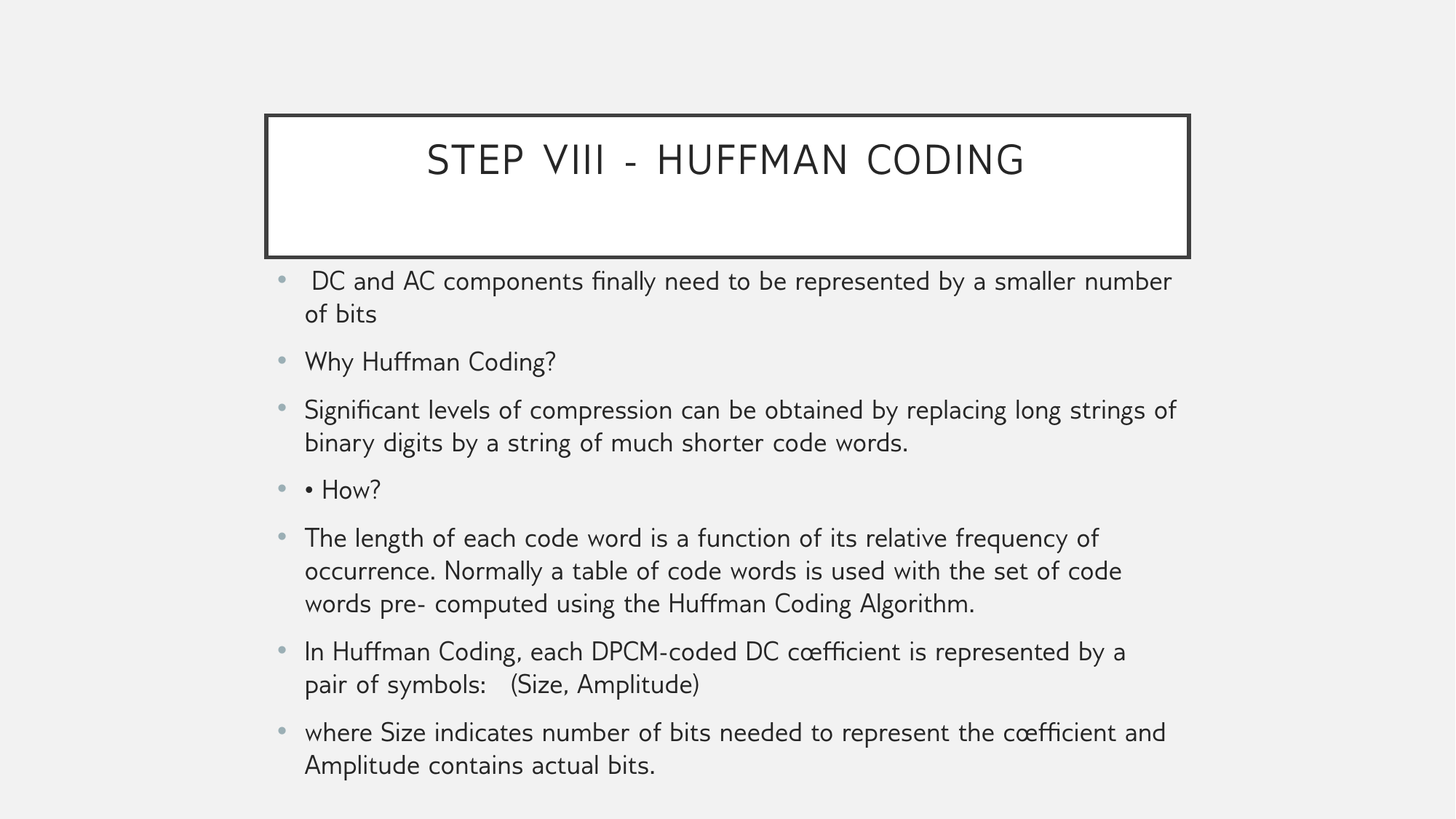

# Step VIII - Huffman Coding
﻿ DC and AC components finally need to be represented by a smaller number of bits
Why Huffman Coding?
Significant levels of compression can be obtained by replacing long strings of binary digits by a string of much shorter code words.
• How?
The length of each code word is a function of its relative frequency of occurrence. Normally a table of code words is used with the set of code words pre- computed using the Huffman Coding Algorithm.
In Huffman Coding, each DPCM-coded DC coefficient is represented by a pair of symbols:   (Size, Amplitude)
where Size indicates number of bits needed to represent the coefficient and Amplitude contains actual bits.